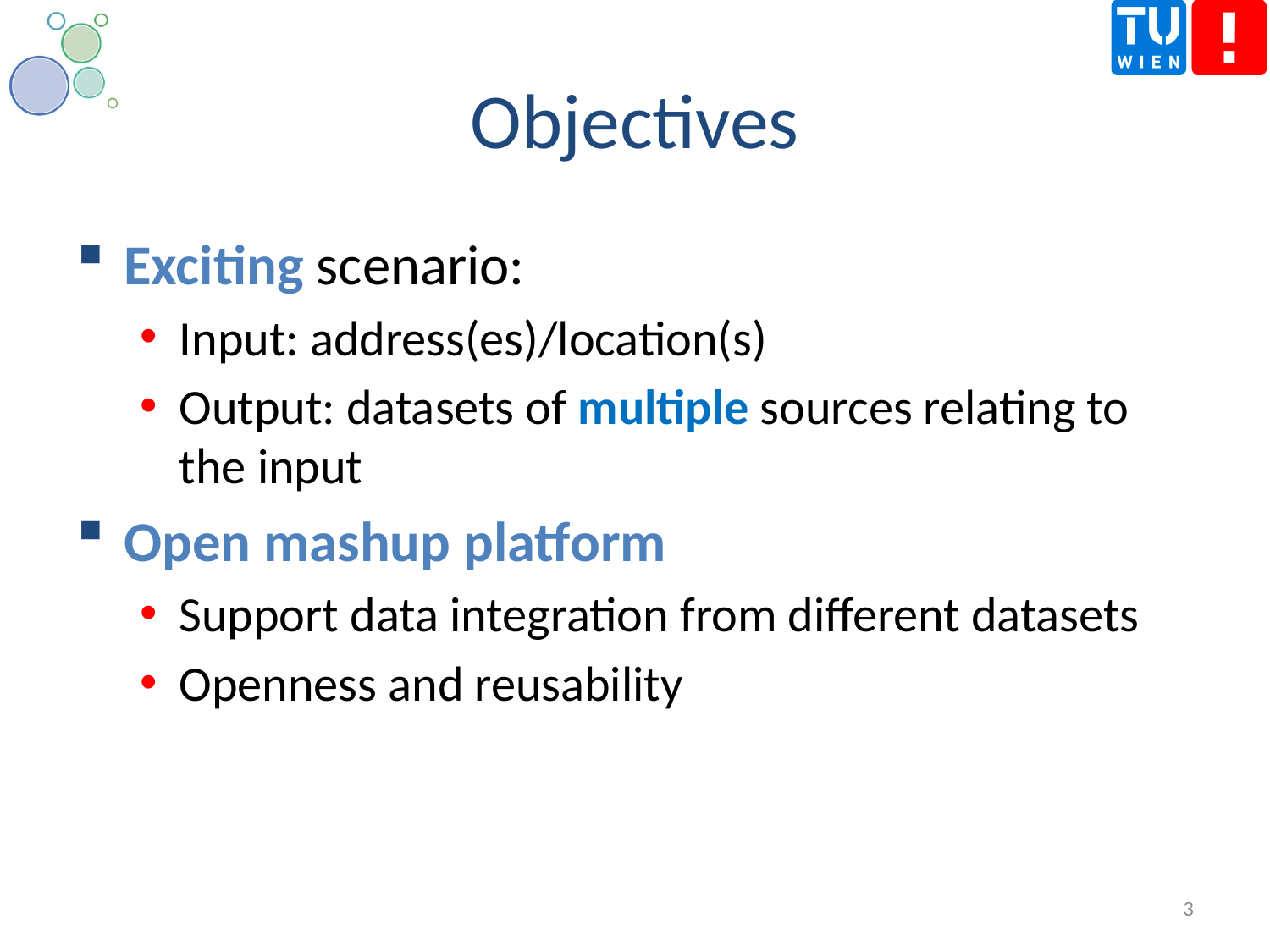

# Objectives
Exciting scenario:
Input: address(es)/location(s)
Output: datasets of multiple sources relating to the input
Open mashup platform
Support data integration from different datasets
Openness and reusability

3